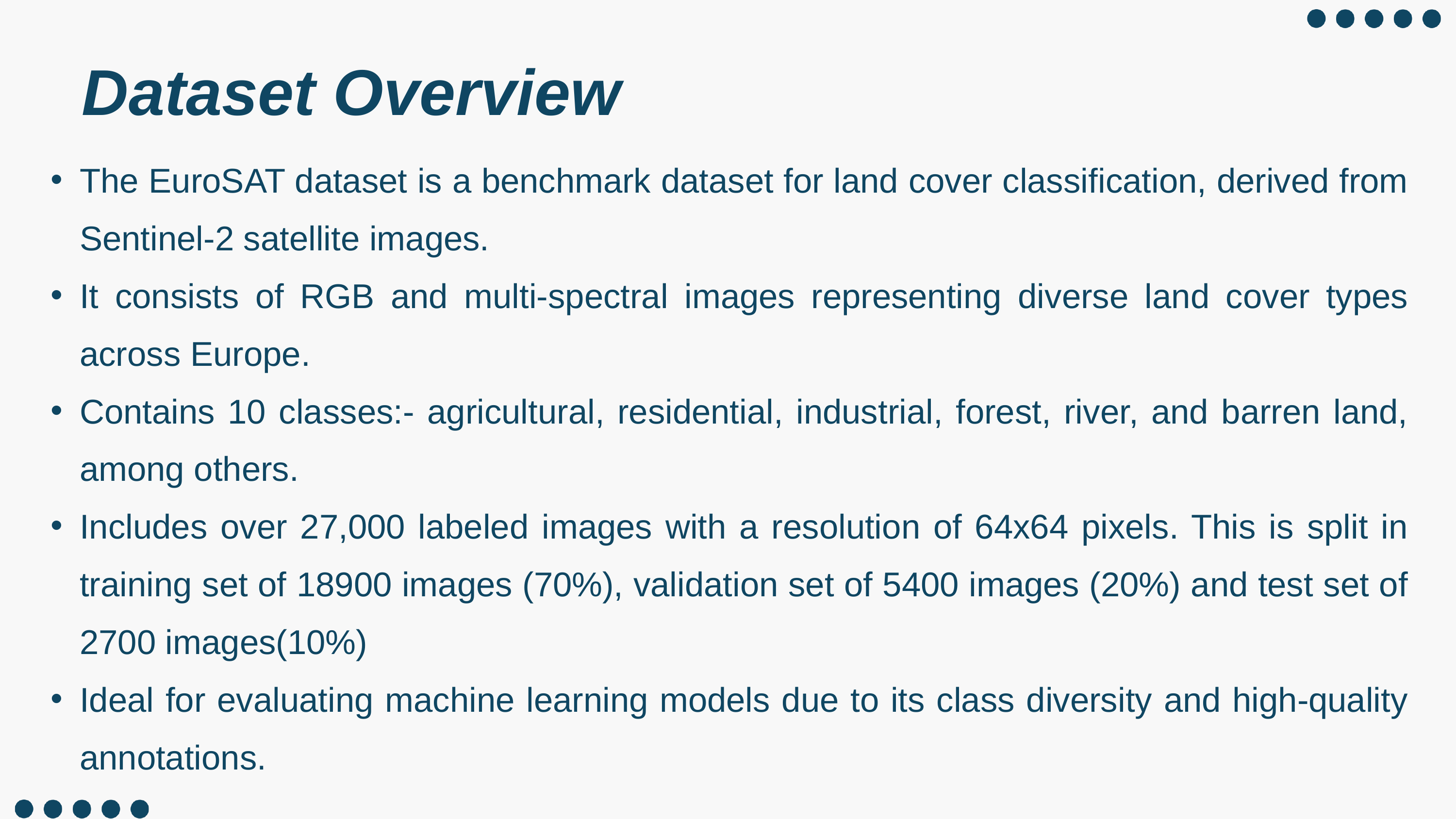

Dataset Overview
The EuroSAT dataset is a benchmark dataset for land cover classification, derived from Sentinel-2 satellite images.
It consists of RGB and multi-spectral images representing diverse land cover types across Europe.
Contains 10 classes:- agricultural, residential, industrial, forest, river, and barren land, among others.
Includes over 27,000 labeled images with a resolution of 64x64 pixels. This is split in training set of 18900 images (70%), validation set of 5400 images (20%) and test set of 2700 images(10%)
Ideal for evaluating machine learning models due to its class diversity and high-quality annotations.